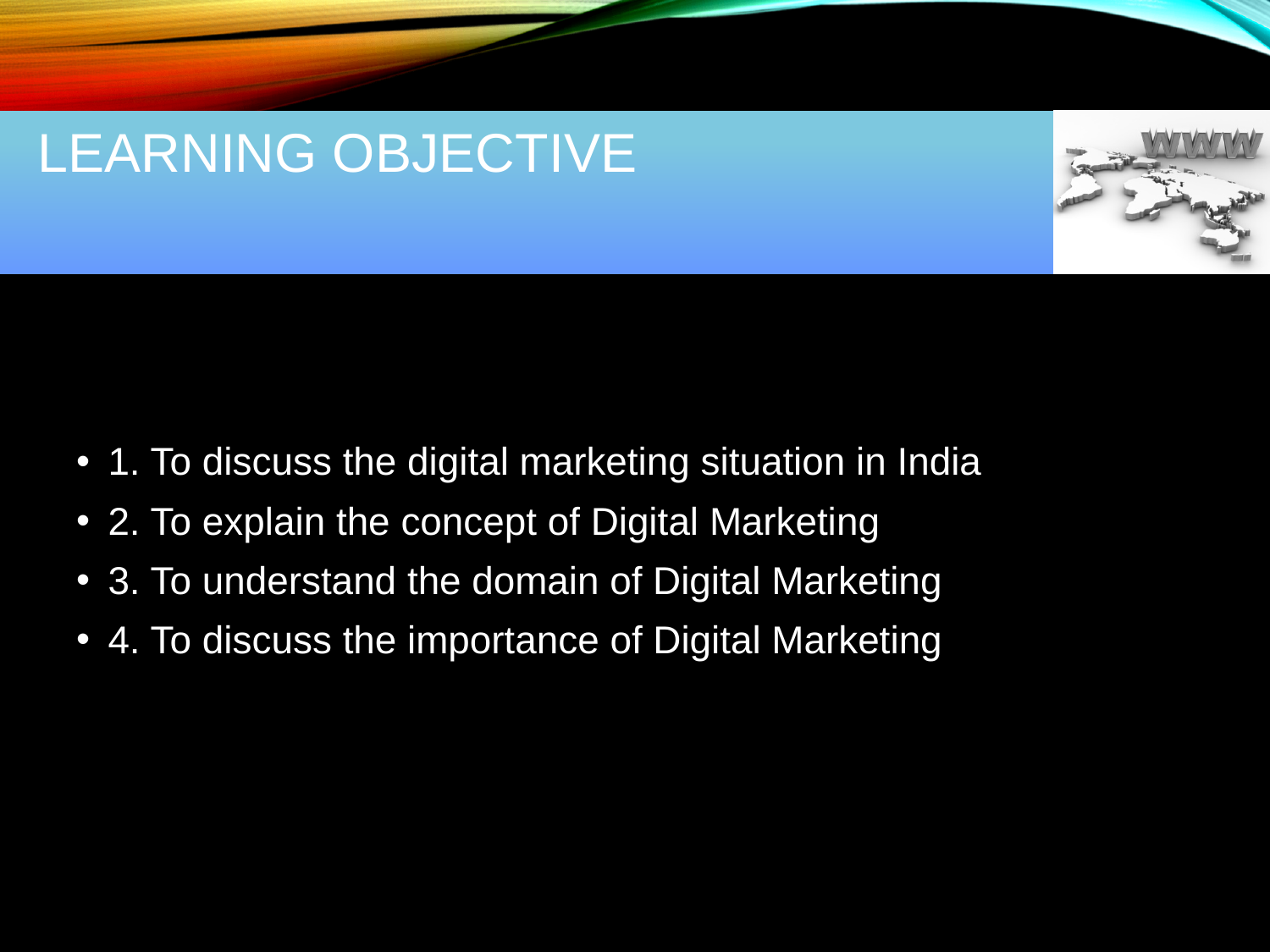

# Learning Objective

1. To discuss the digital marketing situation in India
2. To explain the concept of Digital Marketing
3. To understand the domain of Digital Marketing
4. To discuss the importance of Digital Marketing